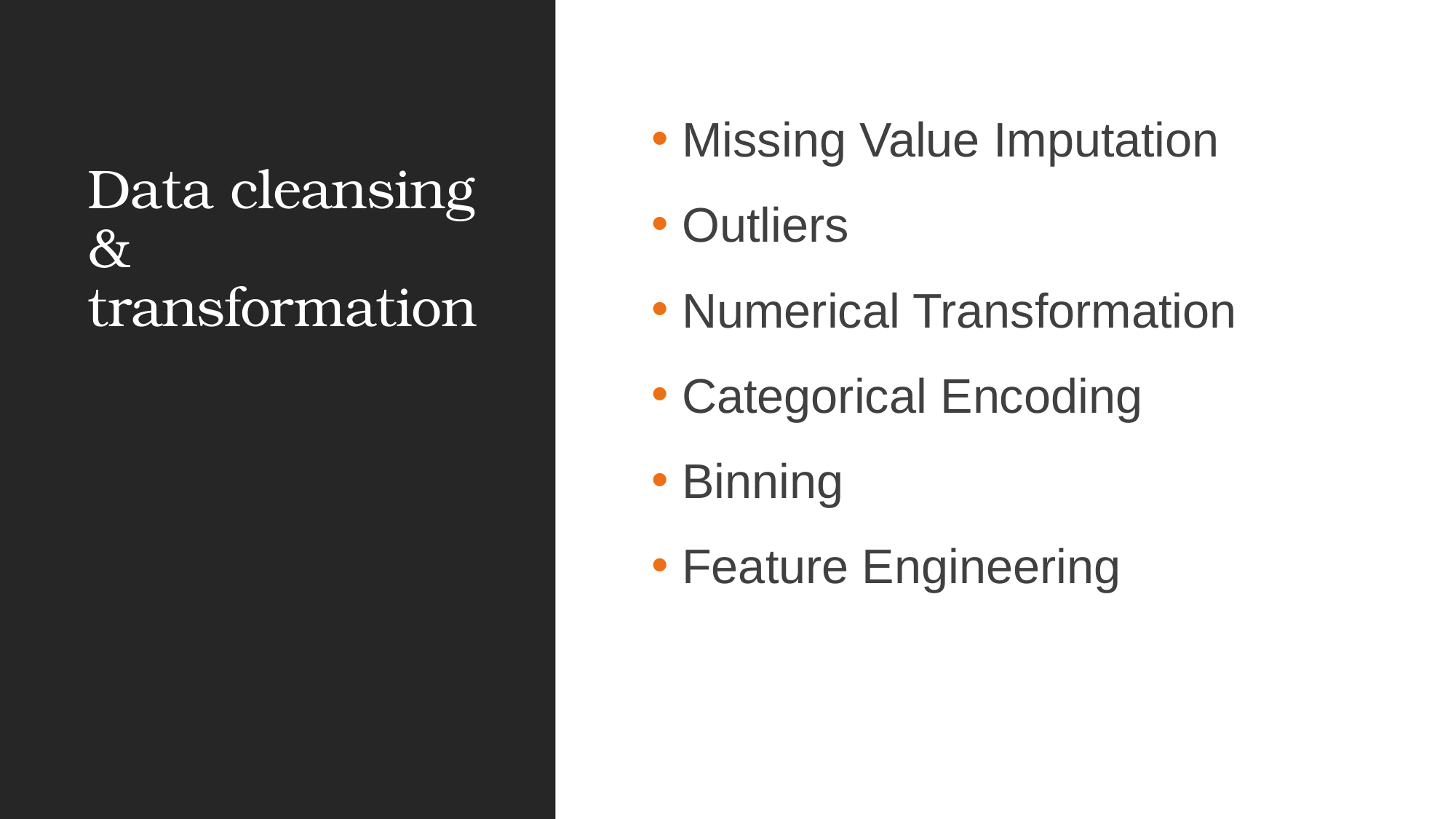

# Data cleansing & transformation
 Missing Value Imputation
 Outliers
 Numerical Transformation
 Categorical Encoding
 Binning
 Feature Engineering